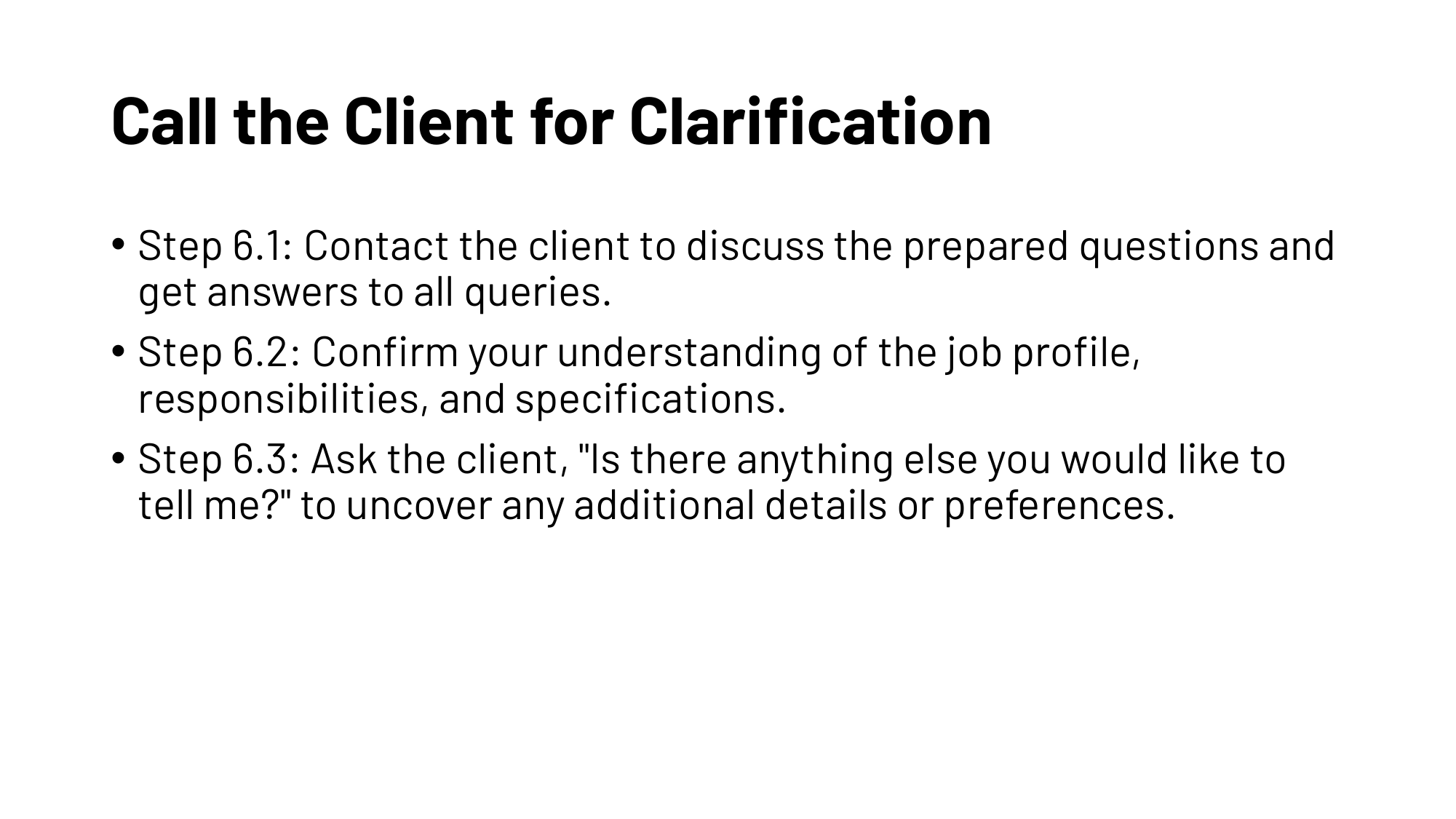

# Call the Client for Clarification
Step 6.1: Contact the client to discuss the prepared questions and get answers to all queries.
Step 6.2: Confirm your understanding of the job profile, responsibilities, and specifications.
Step 6.3: Ask the client, "Is there anything else you would like to tell me?" to uncover any additional details or preferences.